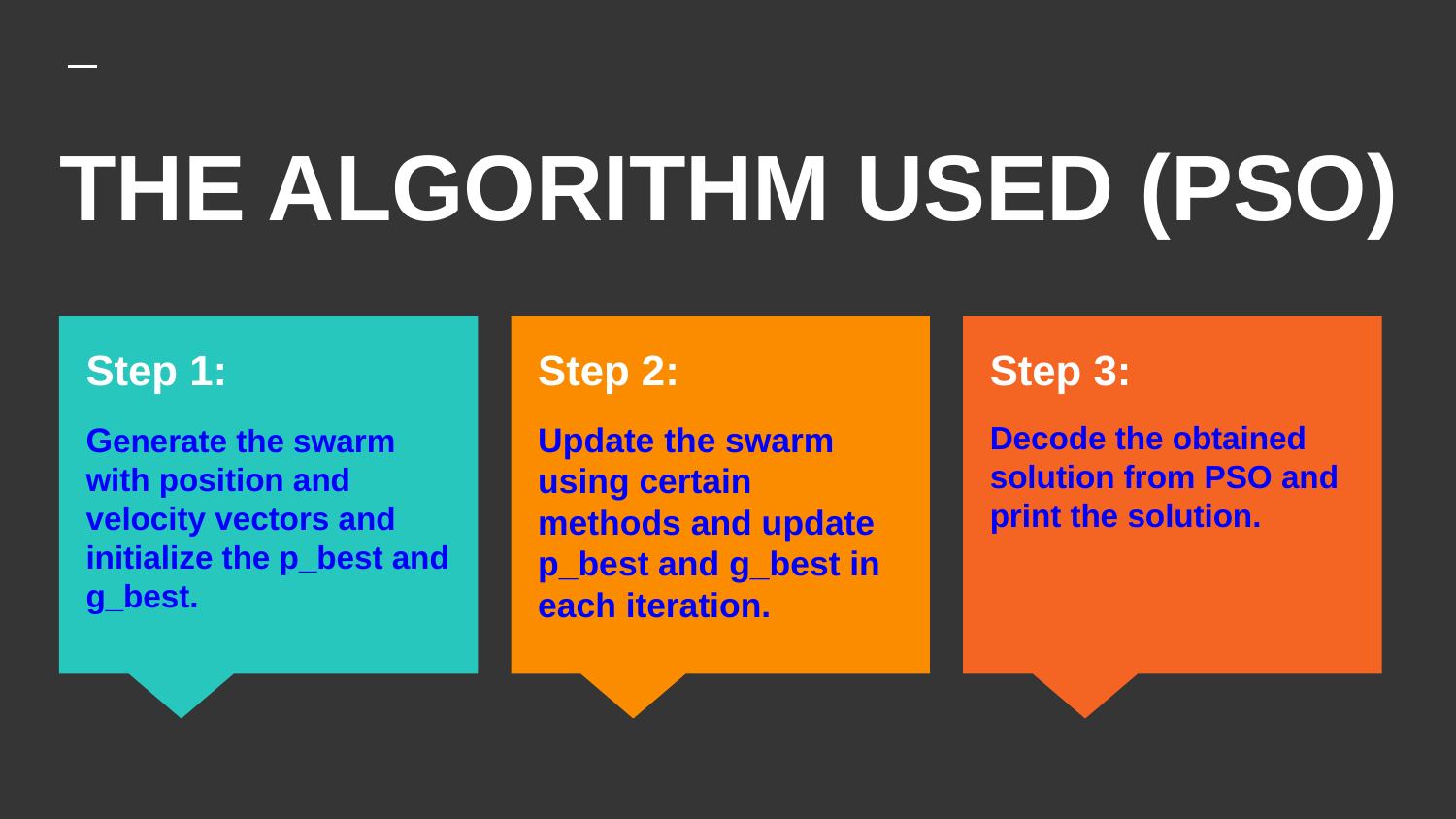

# THE ALGORITHM USED (PSO)

Step 1:
Generate the swarm with position and velocity vectors and initialize the p_best and g_best.
Step 2:
Update the swarm using certain methods and update p_best and g_best in each iteration.
Step 3:
Decode the obtained solution from PSO and print the solution.